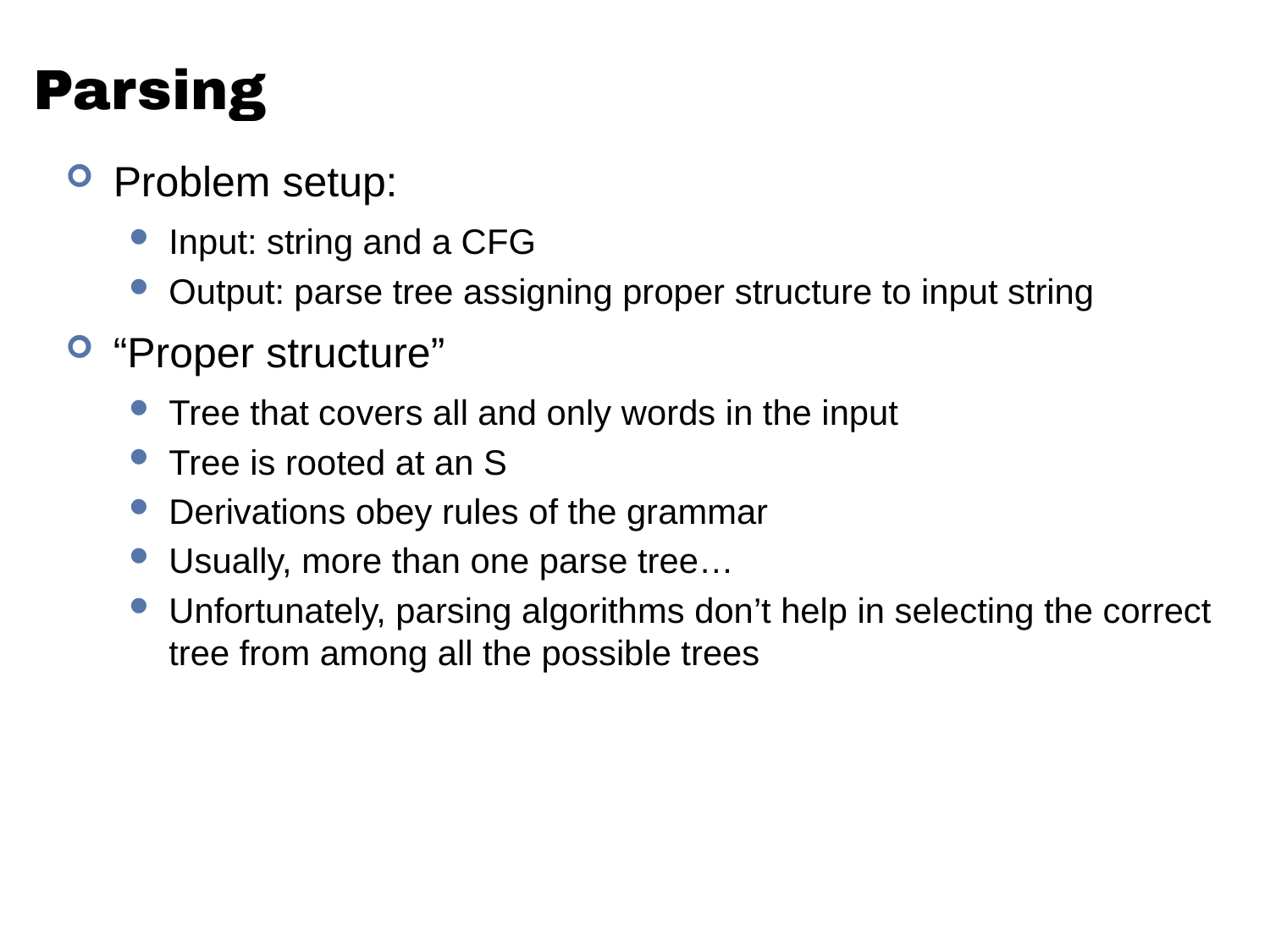

# Parsing
Problem setup:
Input: string and a CFG
Output: parse tree assigning proper structure to input string
“Proper structure”
Tree that covers all and only words in the input
Tree is rooted at an S
Derivations obey rules of the grammar
Usually, more than one parse tree…
Unfortunately, parsing algorithms don’t help in selecting the correct tree from among all the possible trees